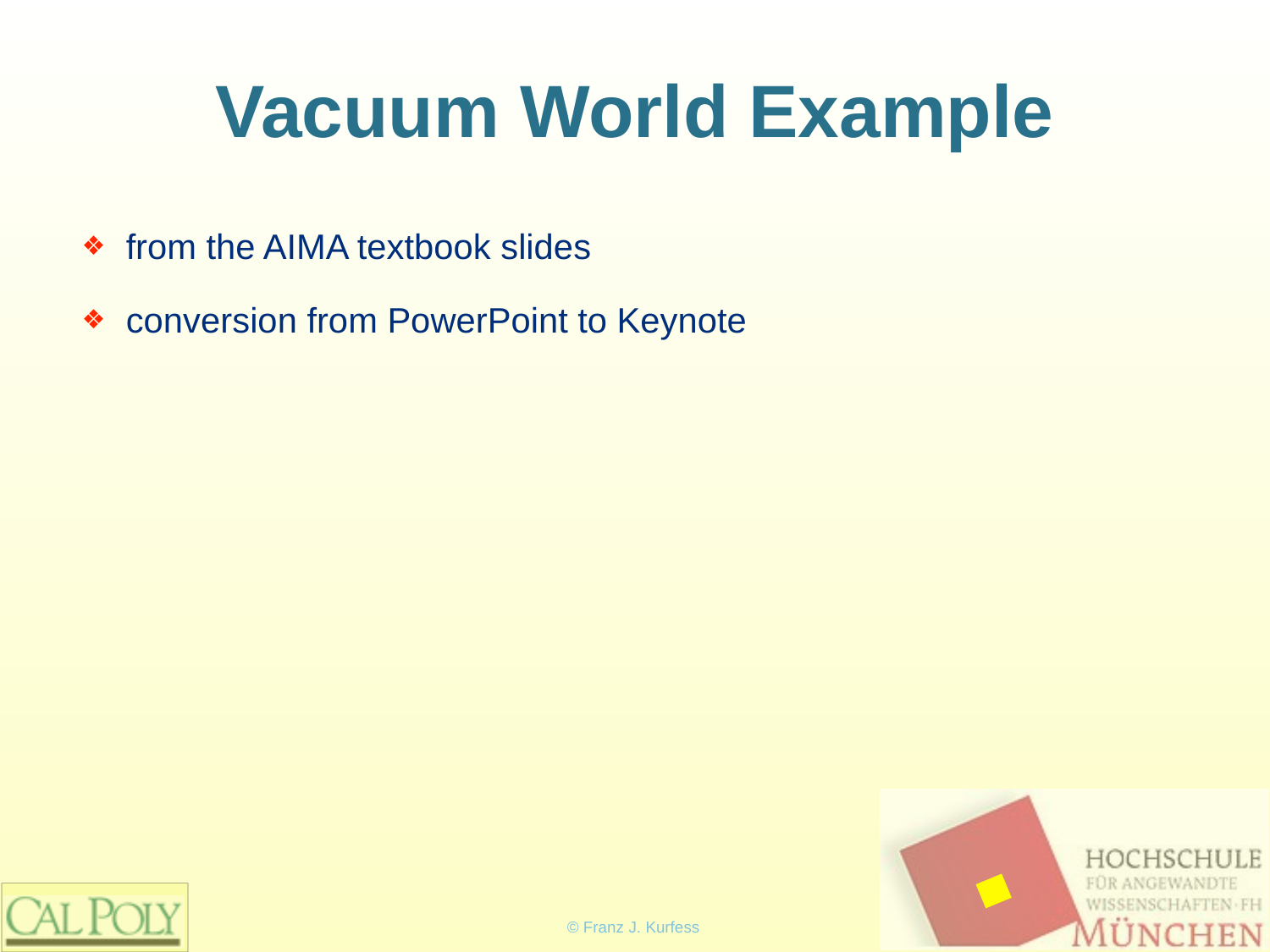

# Vacuum World Example
from the AIMA textbook slides
conversion from PowerPoint to Keynote
34